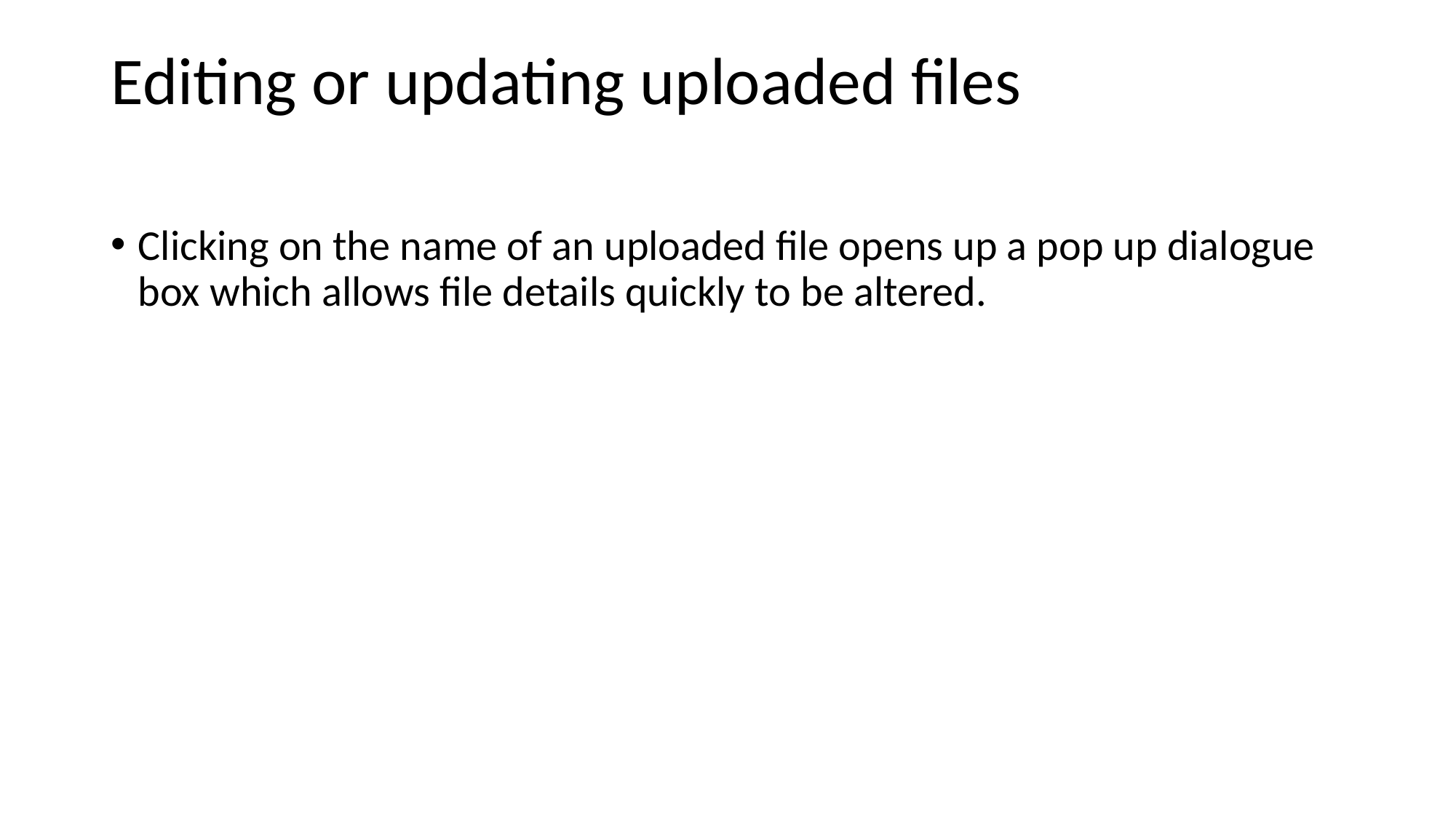

# Editing or updating uploaded files
Clicking on the name of an uploaded file opens up a pop up dialogue box which allows file details quickly to be altered.